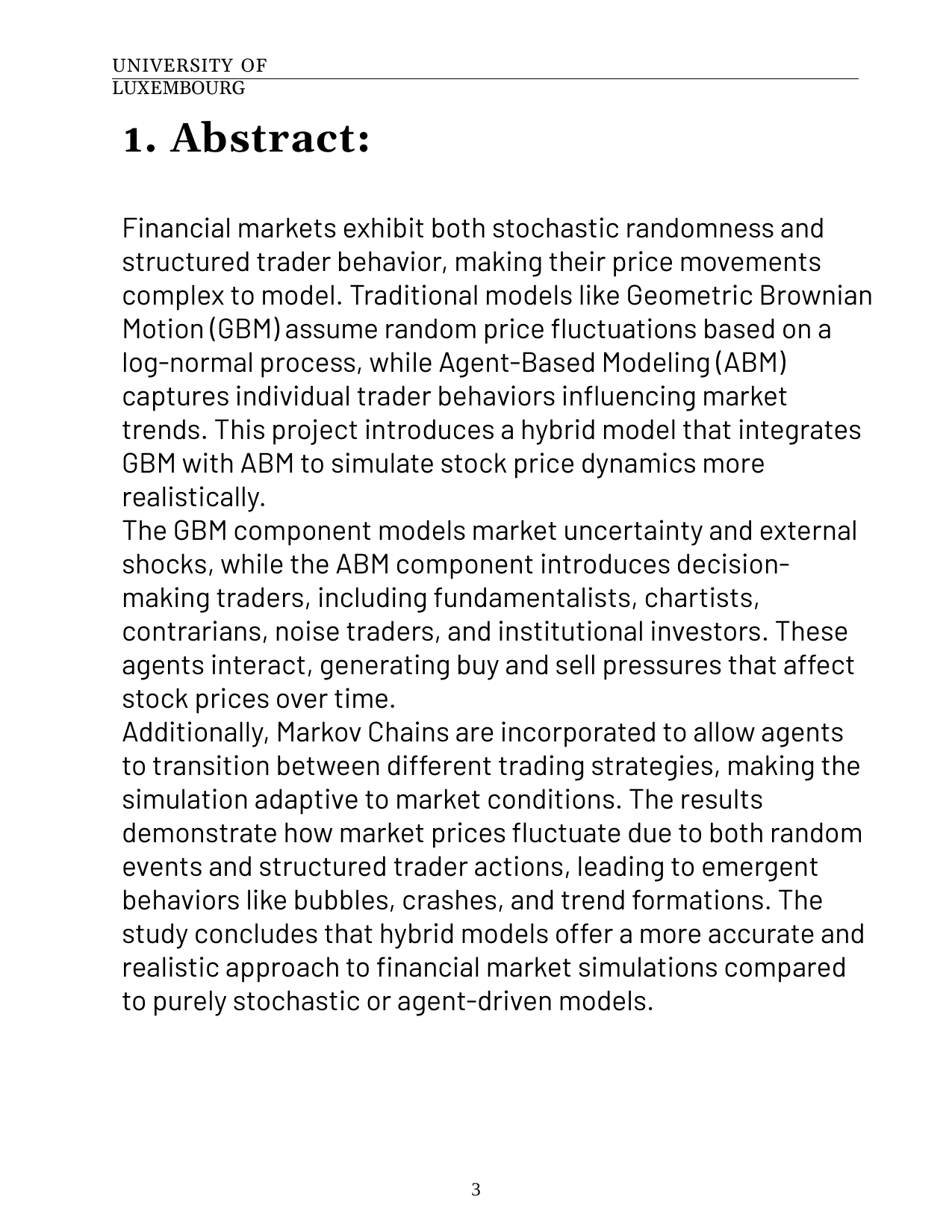

University of Luxembourg

1. Abstract:
Financial markets exhibit both stochastic randomness and structured trader behavior, making their price movements complex to model. Traditional models like Geometric Brownian Motion (GBM) assume random price fluctuations based on a log-normal process, while Agent-Based Modeling (ABM) captures individual trader behaviors influencing market trends. This project introduces a hybrid model that integrates GBM with ABM to simulate stock price dynamics more realistically.
The GBM component models market uncertainty and external shocks, while the ABM component introduces decision-making traders, including fundamentalists, chartists, contrarians, noise traders, and institutional investors. These agents interact, generating buy and sell pressures that affect stock prices over time.
Additionally, Markov Chains are incorporated to allow agents to transition between different trading strategies, making the simulation adaptive to market conditions. The results demonstrate how market prices fluctuate due to both random events and structured trader actions, leading to emergent behaviors like bubbles, crashes, and trend formations. The study concludes that hybrid models offer a more accurate and realistic approach to financial market simulations compared to purely stochastic or agent-driven models.
3